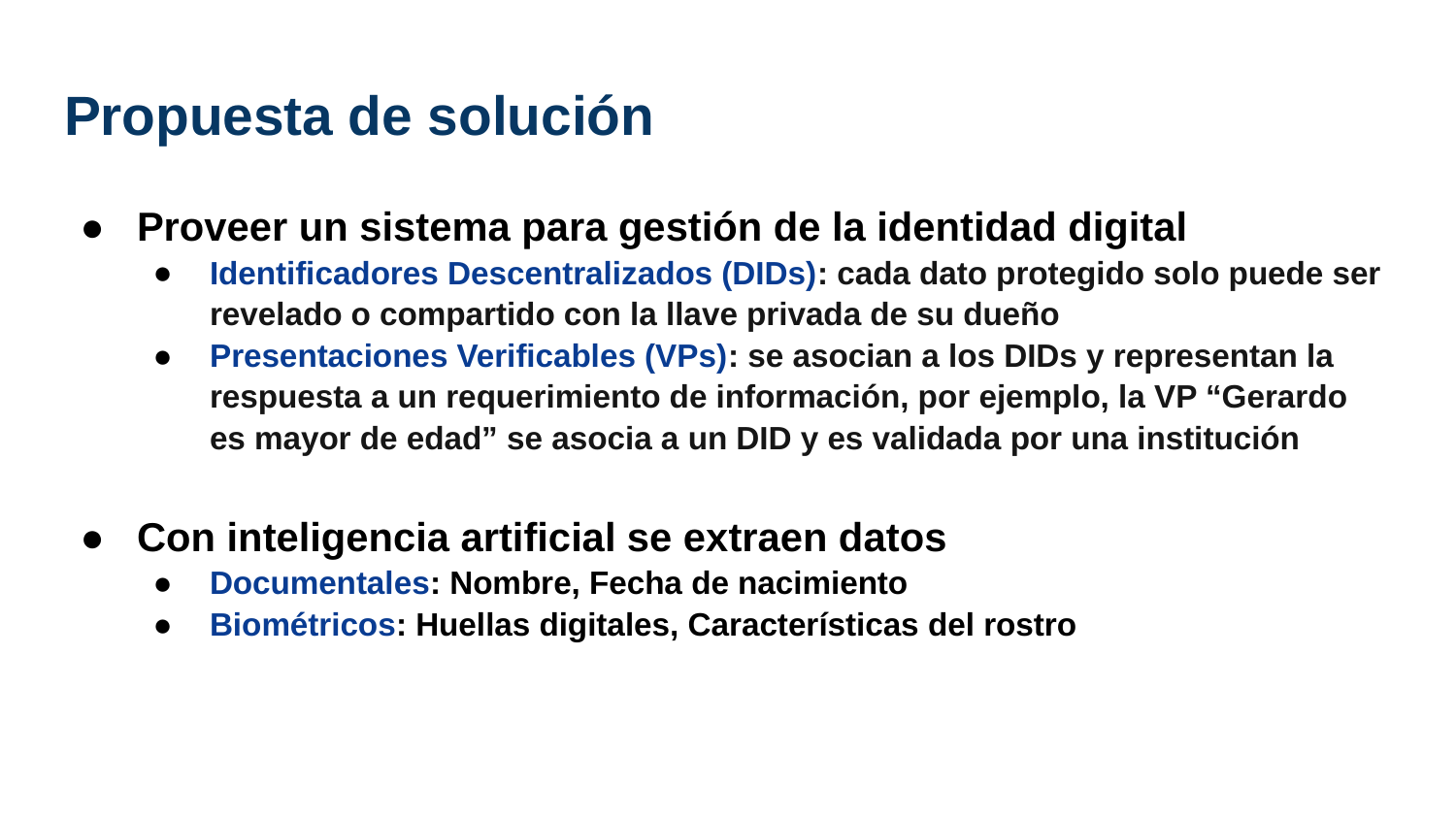

# Propuesta de solución
Proveer un sistema para gestión de la identidad digital
Identificadores Descentralizados (DIDs): cada dato protegido solo puede ser revelado o compartido con la llave privada de su dueño
Presentaciones Verificables (VPs): se asocian a los DIDs y representan la respuesta a un requerimiento de información, por ejemplo, la VP “Gerardo es mayor de edad” se asocia a un DID y es validada por una institución

Con inteligencia artificial se extraen datos
Documentales: Nombre, Fecha de nacimiento
Biométricos: Huellas digitales, Características del rostro